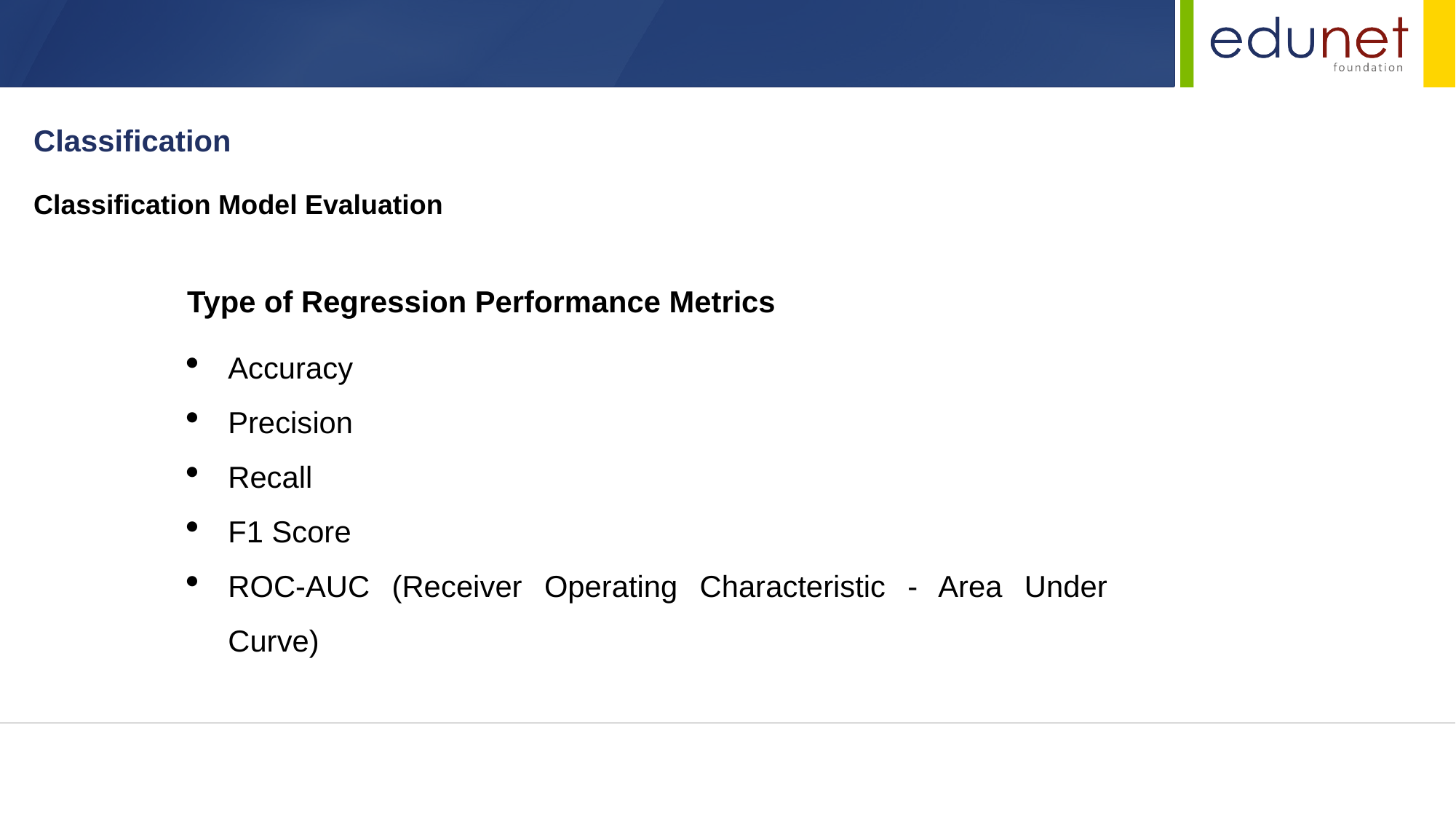

Classification
Classification Model Evaluation
Type of Regression Performance Metrics
Accuracy
Precision
Recall
F1 Score
ROC-AUC (Receiver Operating Characteristic - Area Under Curve)